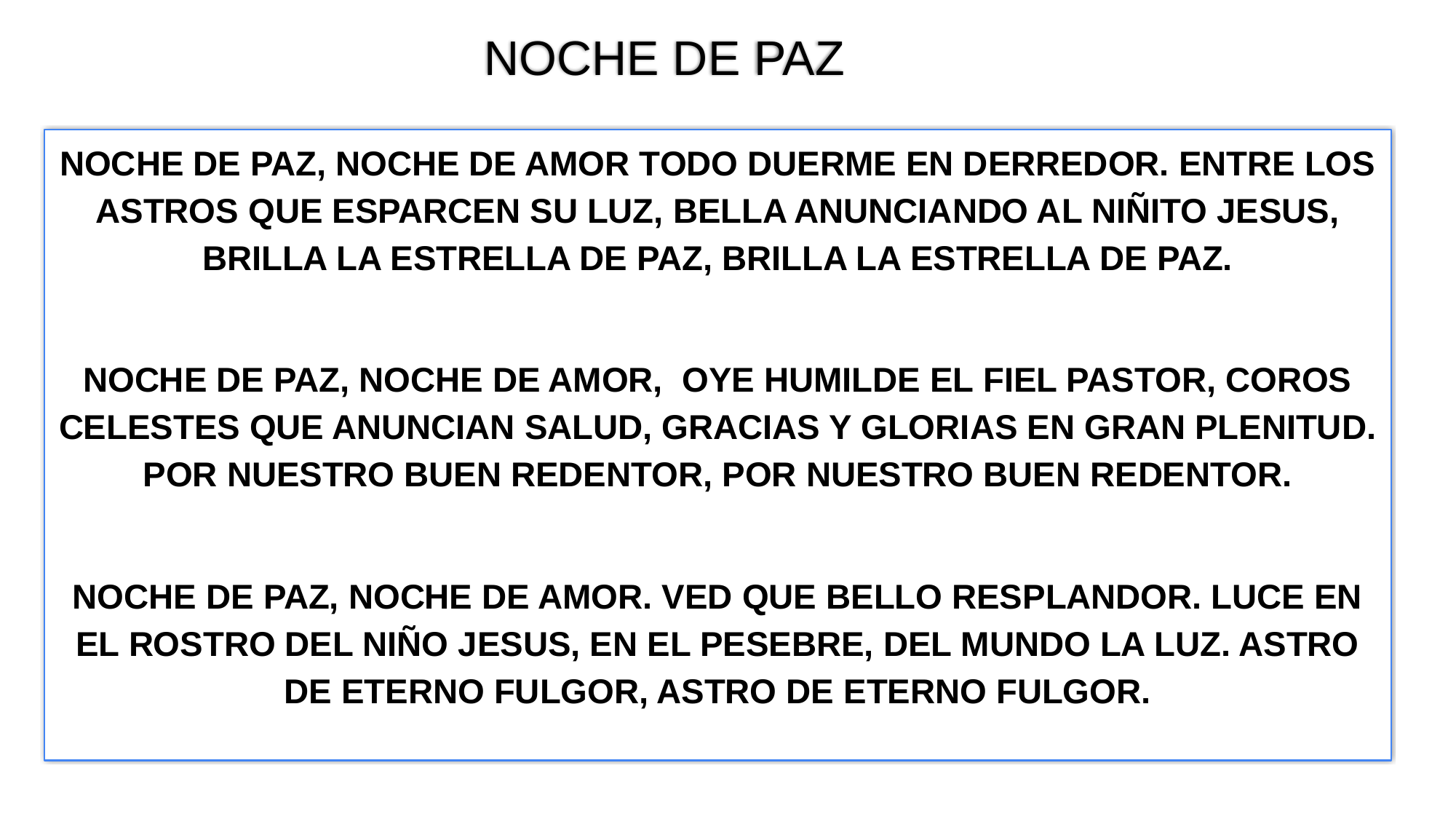

# NOCHE DE PAZ
NOCHE DE PAZ, NOCHE DE AMOR TODO DUERME EN DERREDOR. ENTRE LOS ASTROS QUE ESPARCEN SU LUZ, BELLA ANUNCIANDO AL NIÑITO JESUS, BRILLA LA ESTRELLA DE PAZ, BRILLA LA ESTRELLA DE PAZ.

NOCHE DE PAZ, NOCHE DE AMOR,  OYE HUMILDE EL FIEL PASTOR, COROS CELESTES QUE ANUNCIAN SALUD, GRACIAS Y GLORIAS EN GRAN PLENITUD. POR NUESTRO BUEN REDENTOR, POR NUESTRO BUEN REDENTOR.

NOCHE DE PAZ, NOCHE DE AMOR. VED QUE BELLO RESPLANDOR. LUCE EN EL ROSTRO DEL NIÑO JESUS, EN EL PESEBRE, DEL MUNDO LA LUZ. ASTRO DE ETERNO FULGOR, ASTRO DE ETERNO FULGOR.